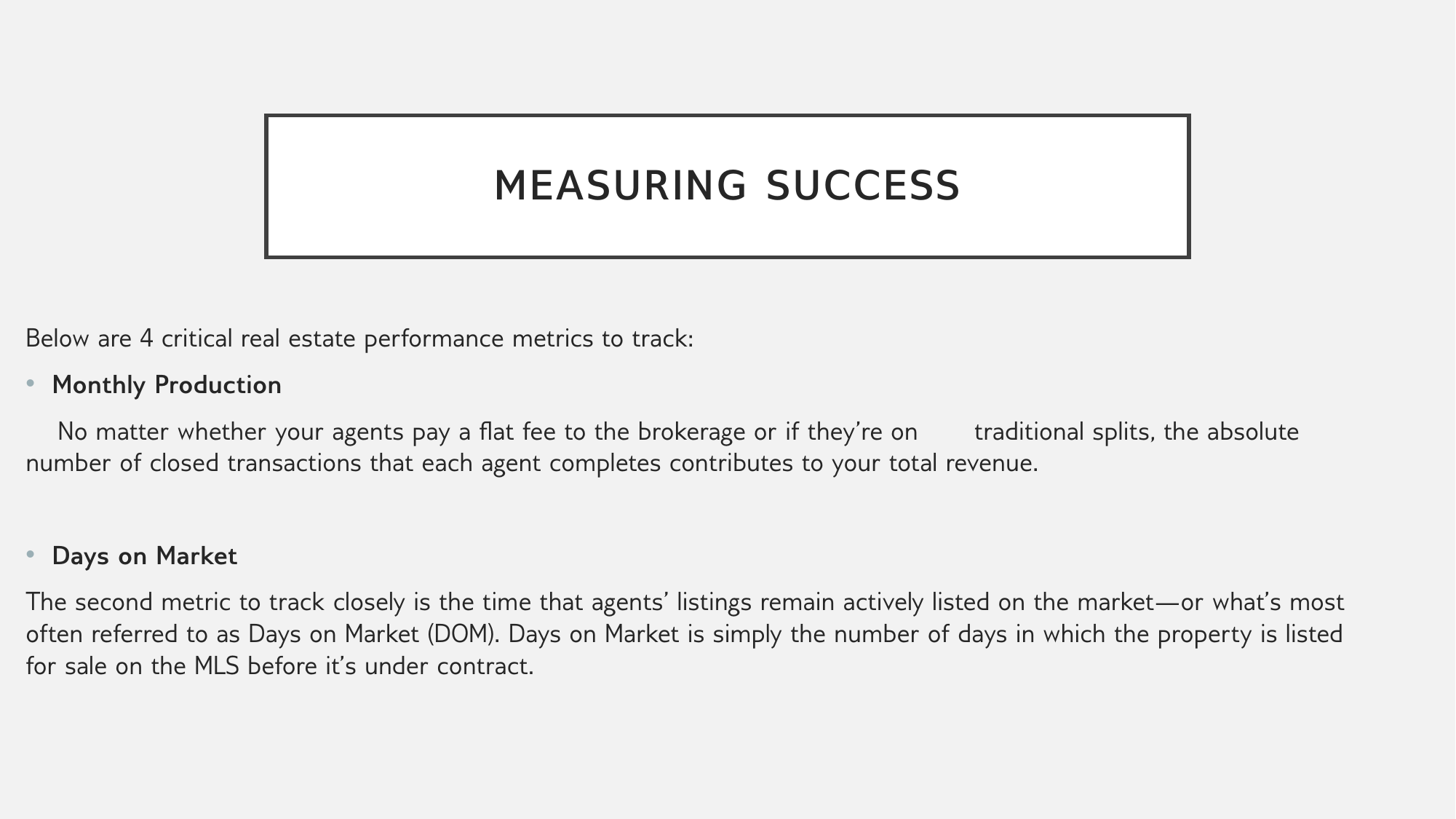

# Measuring success
Below are 4 critical real estate performance metrics to track:
Monthly Production
    No matter whether your agents pay a flat fee to the brokerage or if they’re on       traditional splits, the absolute number of closed transactions that each agent completes contributes to your total revenue.

Days on Market
The second metric to track closely is the time that agents’ listings remain actively listed on the market—or what’s most often referred to as Days on Market (DOM). Days on Market is simply the number of days in which the property is listed for sale on the MLS before it’s under contract.